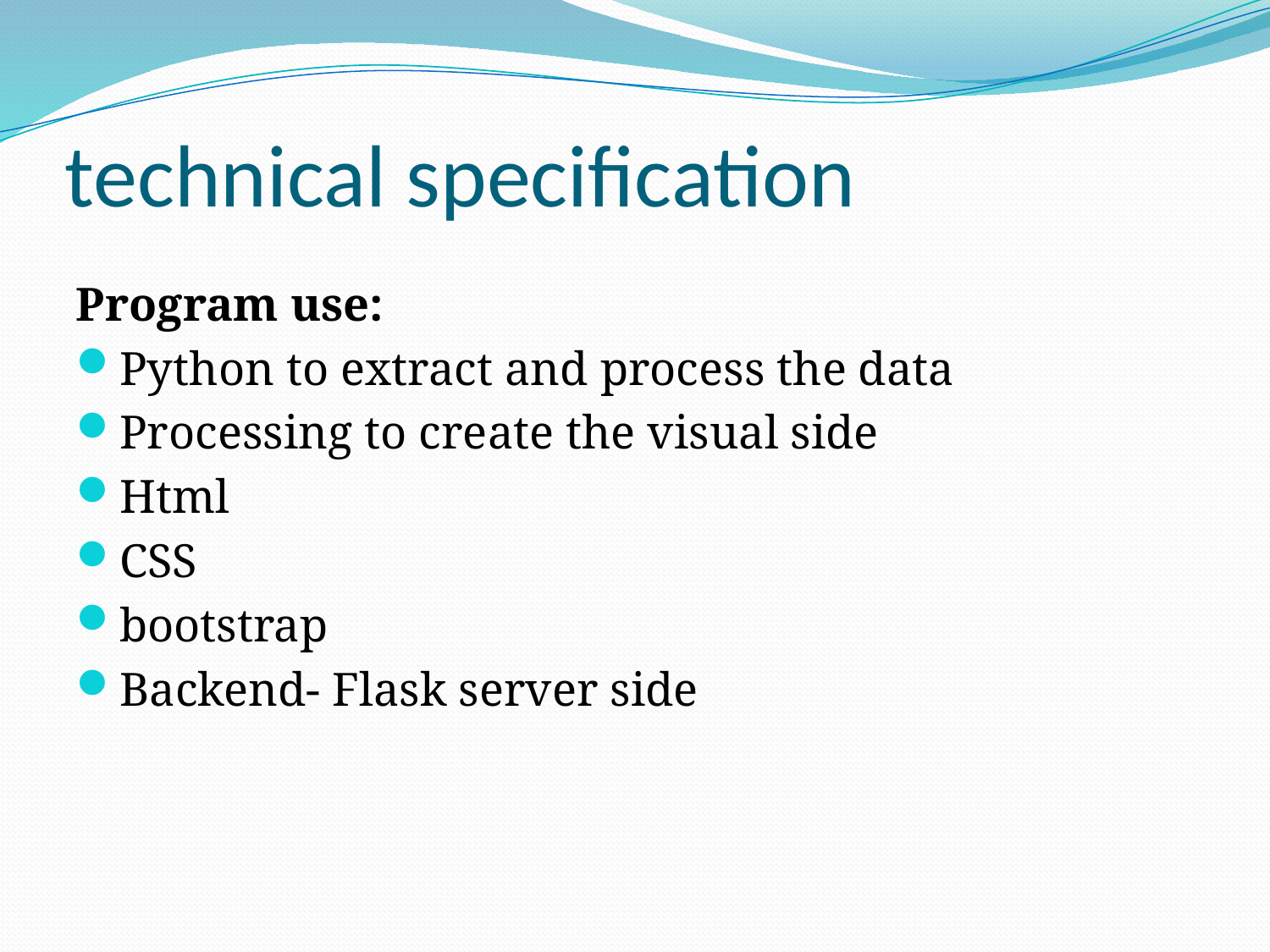

# technical specification
Program use:
Python to extract and process the data
Processing to create the visual side
Html
CSS
bootstrap
Backend- Flask server side